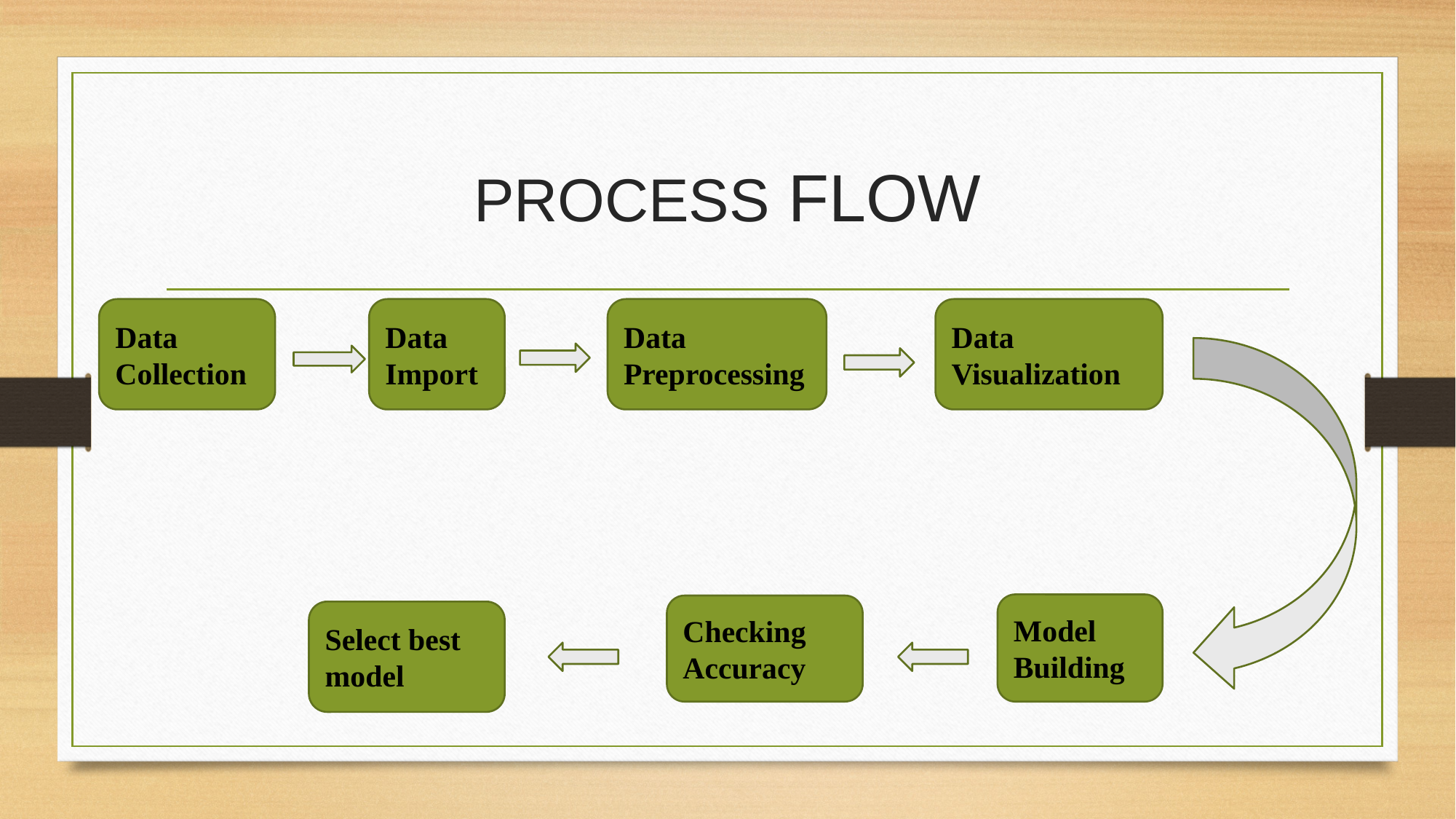

# PROCESS FLOW
Data Collection
Data Import
Data Preprocessing
Data Visualization

Model Building
Checking Accuracy
Select best model